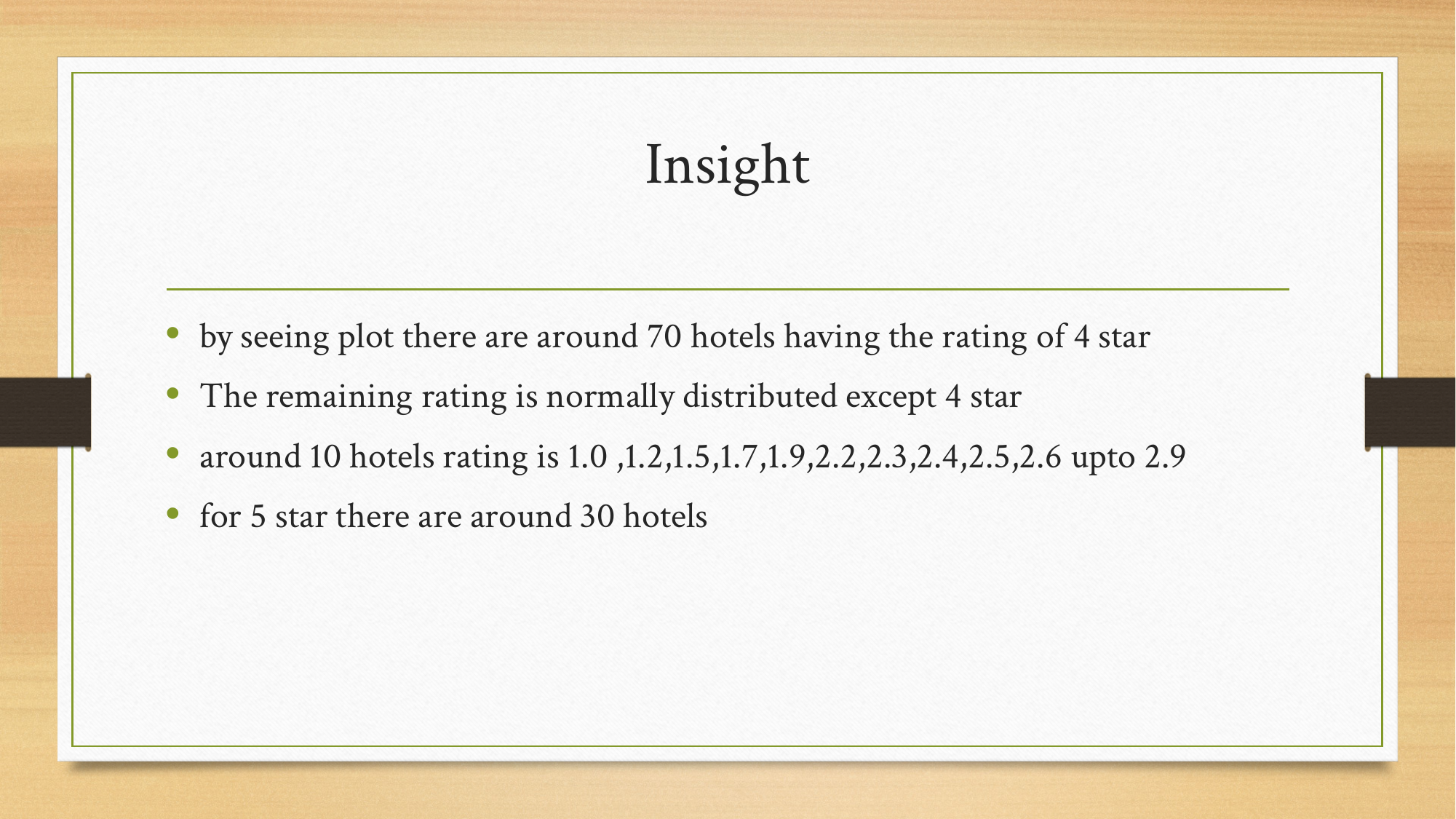

# Insight
by seeing plot there are around 70 hotels having the rating of 4 star
The remaining rating is normally distributed except 4 star
around 10 hotels rating is 1.0 ,1.2,1.5,1.7,1.9,2.2,2.3,2.4,2.5,2.6 upto 2.9
for 5 star there are around 30 hotels